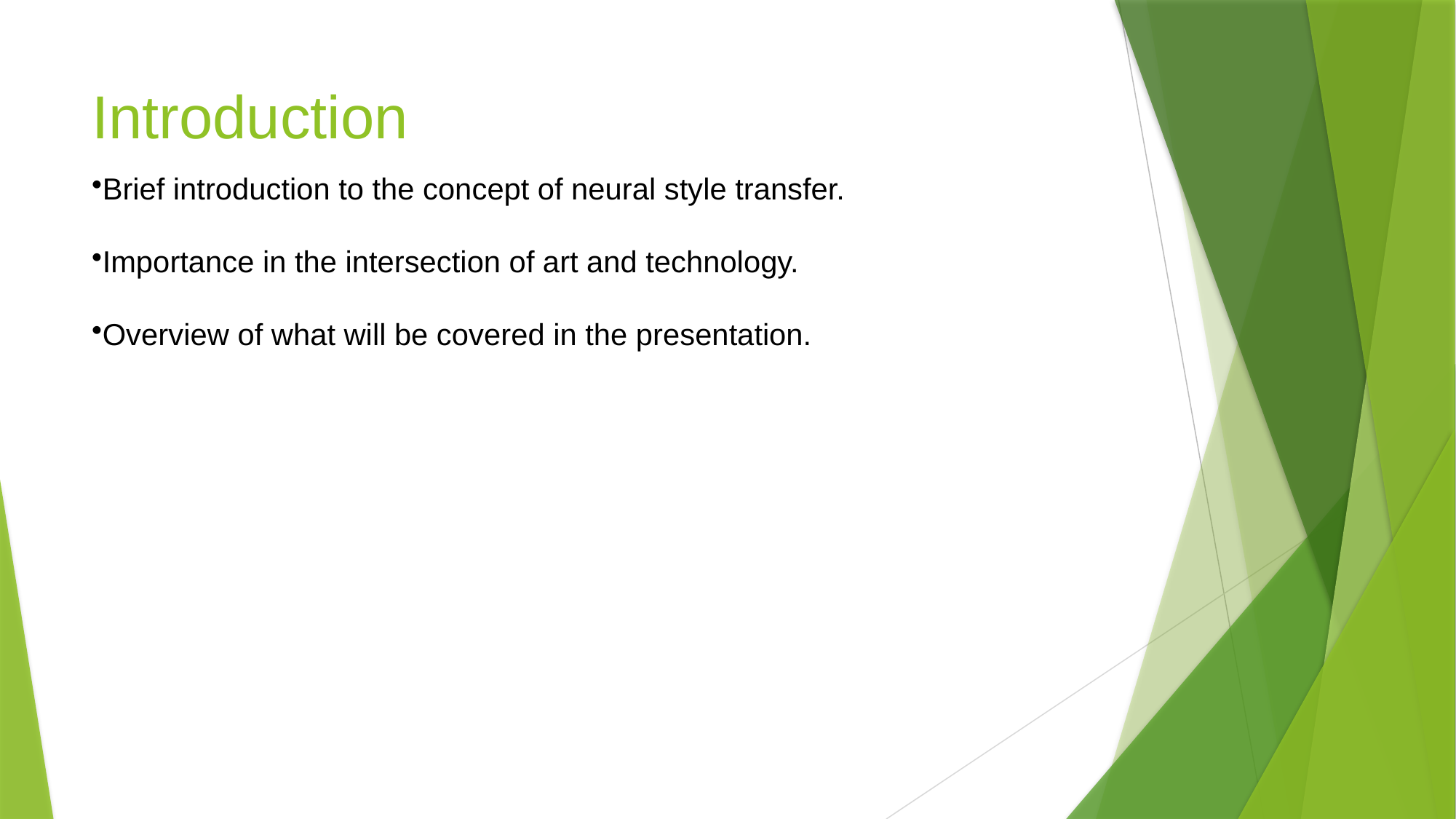

# Introduction

Brief introduction to the concept of neural style transfer.

Importance in the intersection of art and technology.

Overview of what will be covered in the presentation.